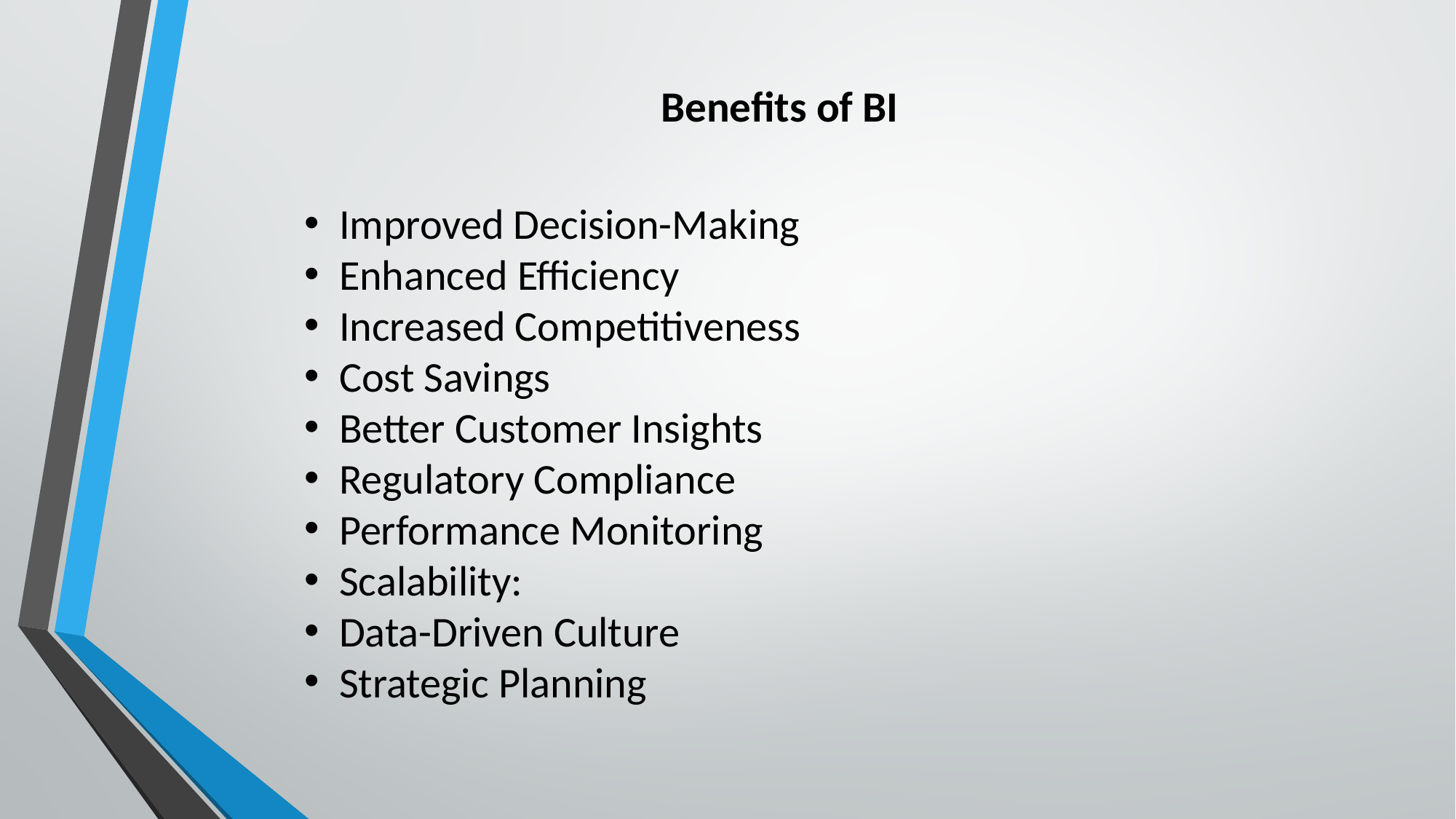

# Benefits of BI
Improved Decision-Making
Enhanced Efficiency
Increased Competitiveness
Cost Savings
Better Customer Insights
Regulatory Compliance
Performance Monitoring
Scalability:
Data-Driven Culture
Strategic Planning